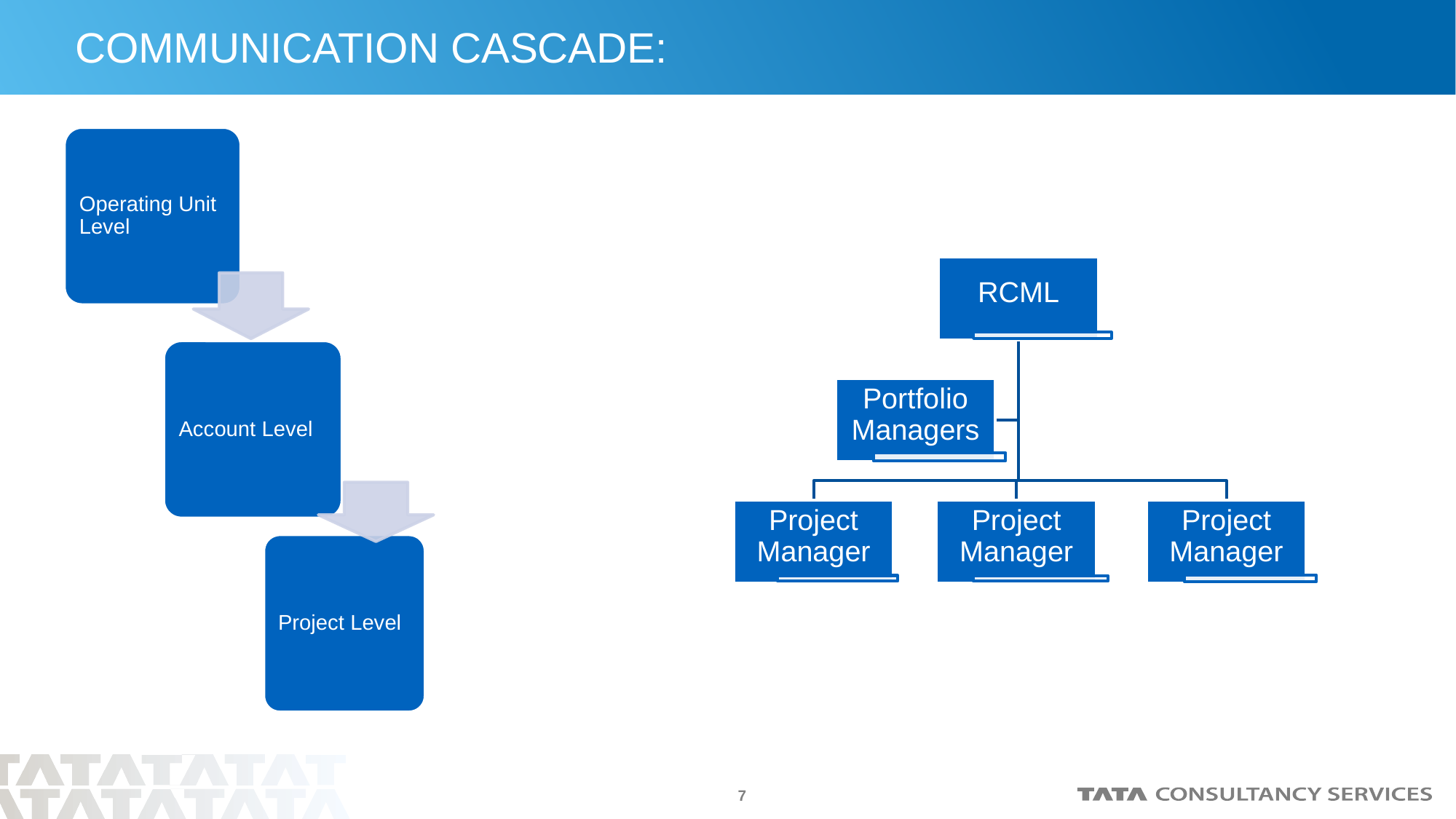

# COMMUNICATION CASCADE:
Operating Unit Level
Account Level
Project Level

RCML

Project Manager

Project Manager

Project Manager

Portfolio Managers